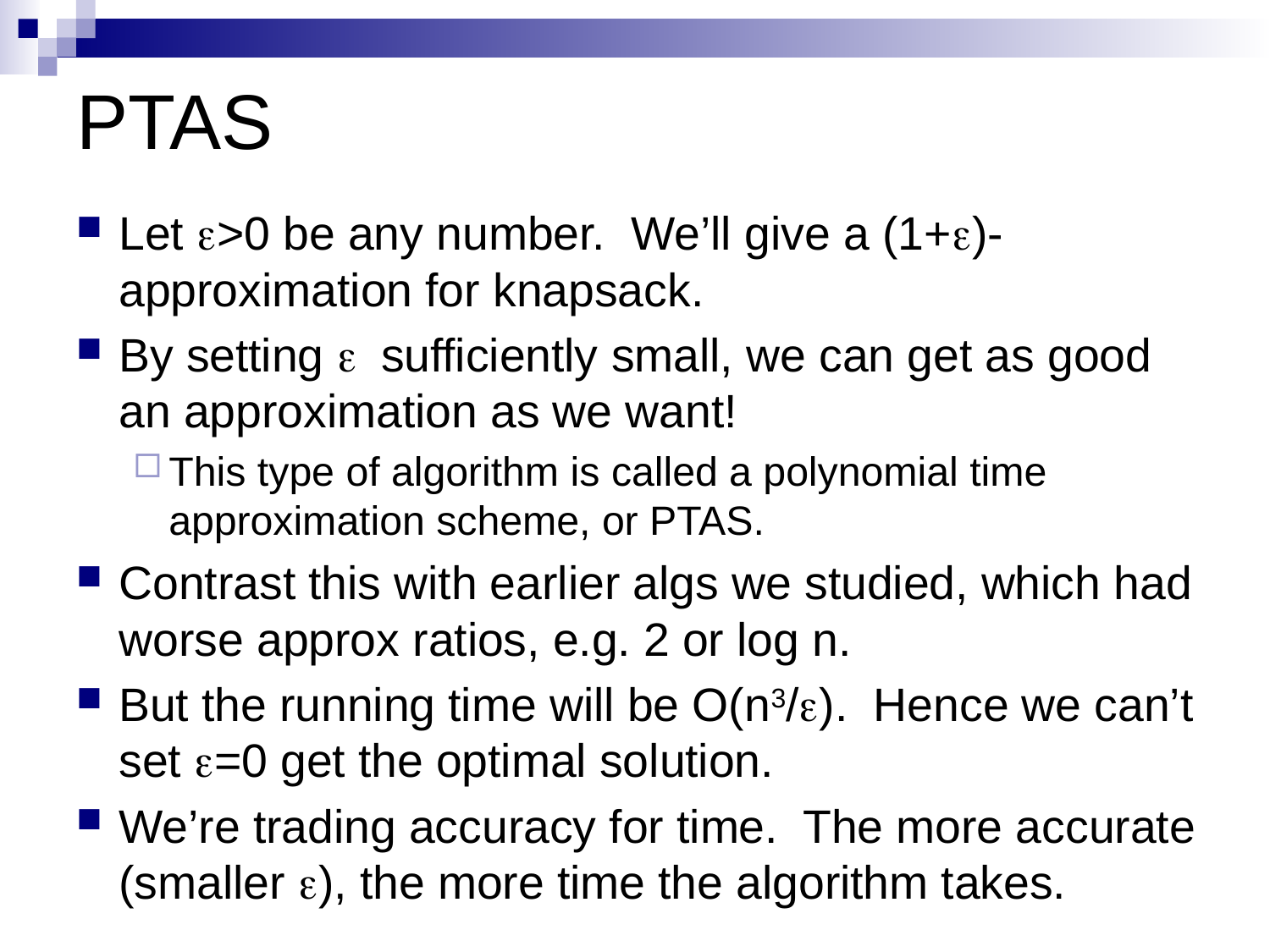

# PTAS
Let ε>0 be any number.  We’ll give a (1+ε)- approximation for knapsack.
By setting ε sufficiently small, we can get as good an approximation as we want!
This type of algorithm is called a polynomial time approximation scheme, or PTAS.
Contrast this with earlier algs we studied, which had worse approx ratios, e.g. 2 or log n.
But the running time will be O(n3/ε).  Hence we can’t set ε=0 get the optimal solution.
We’re trading accuracy for time.  The more accurate (smaller ε), the more time the algorithm takes.